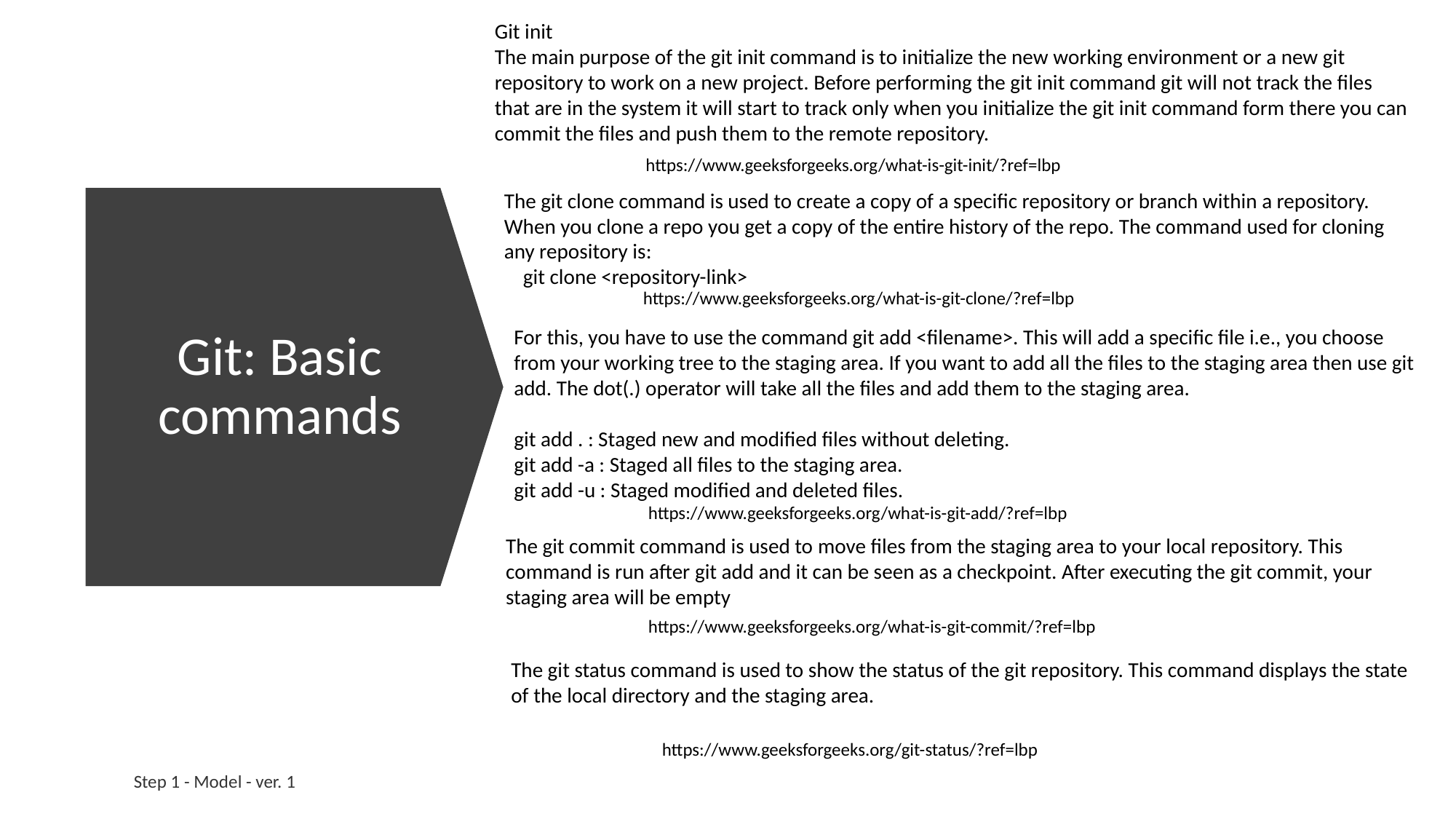

Git init
The main purpose of the git init command is to initialize the new working environment or a new git repository to work on a new project. Before performing the git init command git will not track the files that are in the system it will start to track only when you initialize the git init command form there you can commit the files and push them to the remote repository.
https://www.geeksforgeeks.org/what-is-git-init/?ref=lbp

The git clone command is used to create a copy of a specific repository or branch within a repository. When you clone a repo you get a copy of the entire history of the repo. The command used for cloning any repository is:
    git clone <repository-link>
# Git: Basic commands
https://www.geeksforgeeks.org/what-is-git-clone/?ref=lbp
For this, you have to use the command git add <filename>. This will add a specific file i.e., you choose from your working tree to the staging area. If you want to add all the files to the staging area then use git add. The dot(.) operator will take all the files and add them to the staging area.

git add . : Staged new and modified files without deleting.
git add -a : Staged all files to the staging area.
git add -u : Staged modified and deleted files.
https://www.geeksforgeeks.org/what-is-git-add/?ref=lbp
The git commit command is used to move files from the staging area to your local repository. This command is run after git add and it can be seen as a checkpoint. After executing the git commit, your staging area will be empty
https://www.geeksforgeeks.org/what-is-git-commit/?ref=lbp
The git status command is used to show the status of the git repository. This command displays the state of the local directory and the staging area.
https://www.geeksforgeeks.org/git-status/?ref=lbp
Step 1 - Model - ver. 1